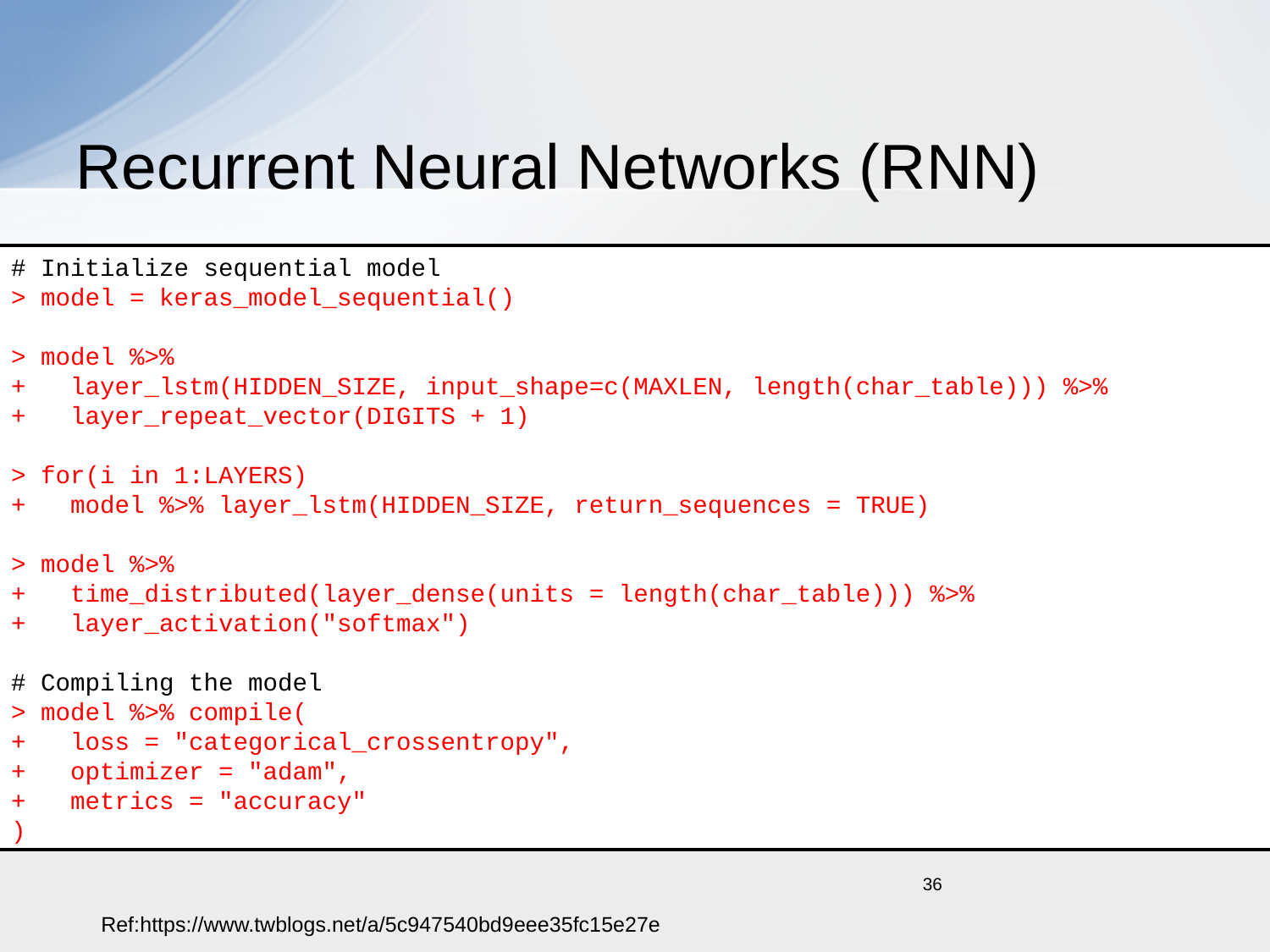

# Recurrent Neural Networks (RNN)

# Initialize sequential model
> model = keras_model_sequential()

> model %>%
+   layer_lstm(HIDDEN_SIZE, input_shape=c(MAXLEN, length(char_table))) %>%
+   layer_repeat_vector(DIGITS + 1)

> for(i in 1:LAYERS)
+   model %>% layer_lstm(HIDDEN_SIZE, return_sequences = TRUE)

> model %>%
+   time_distributed(layer_dense(units = length(char_table))) %>%
+   layer_activation("softmax")

# Compiling the model
> model %>% compile(
+   loss = "categorical_crossentropy",
+   optimizer = "adam",
+   metrics = "accuracy"
)
36
Ref:https://www.twblogs.net/a/5c947540bd9eee35fc15e27e